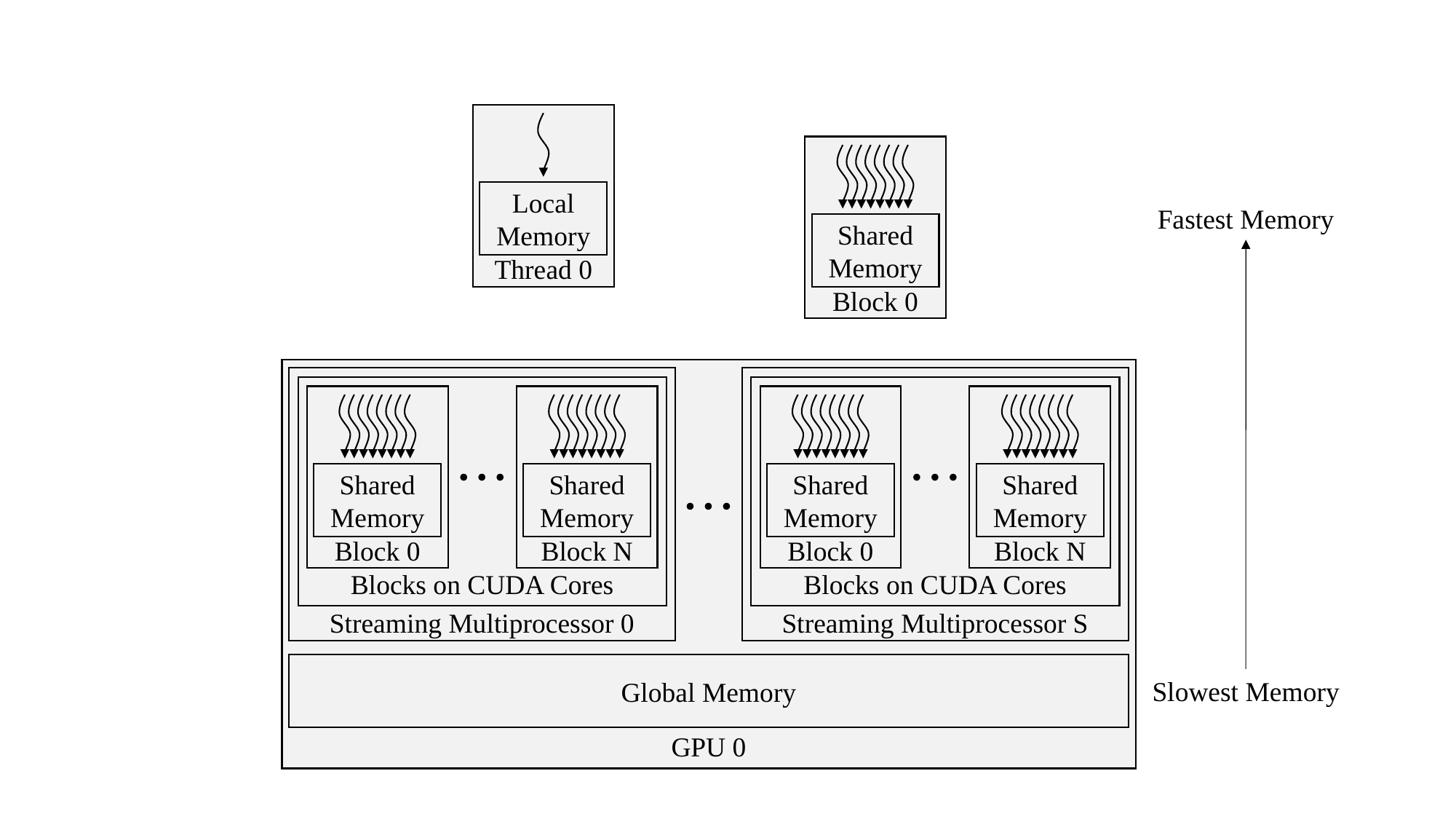

Thread 0

Block 0

Local
Memory
Fastest Memory
Shared
Memory

Block 0

Block N

Block 0

Block N

Shared
Memory
Shared
Memory
Shared
Memory
Shared
Memory

Blocks on CUDA Cores
Blocks on CUDA Cores
Streaming Multiprocessor 0
Streaming Multiprocessor S
Global Memory
Slowest Memory
GPU 0